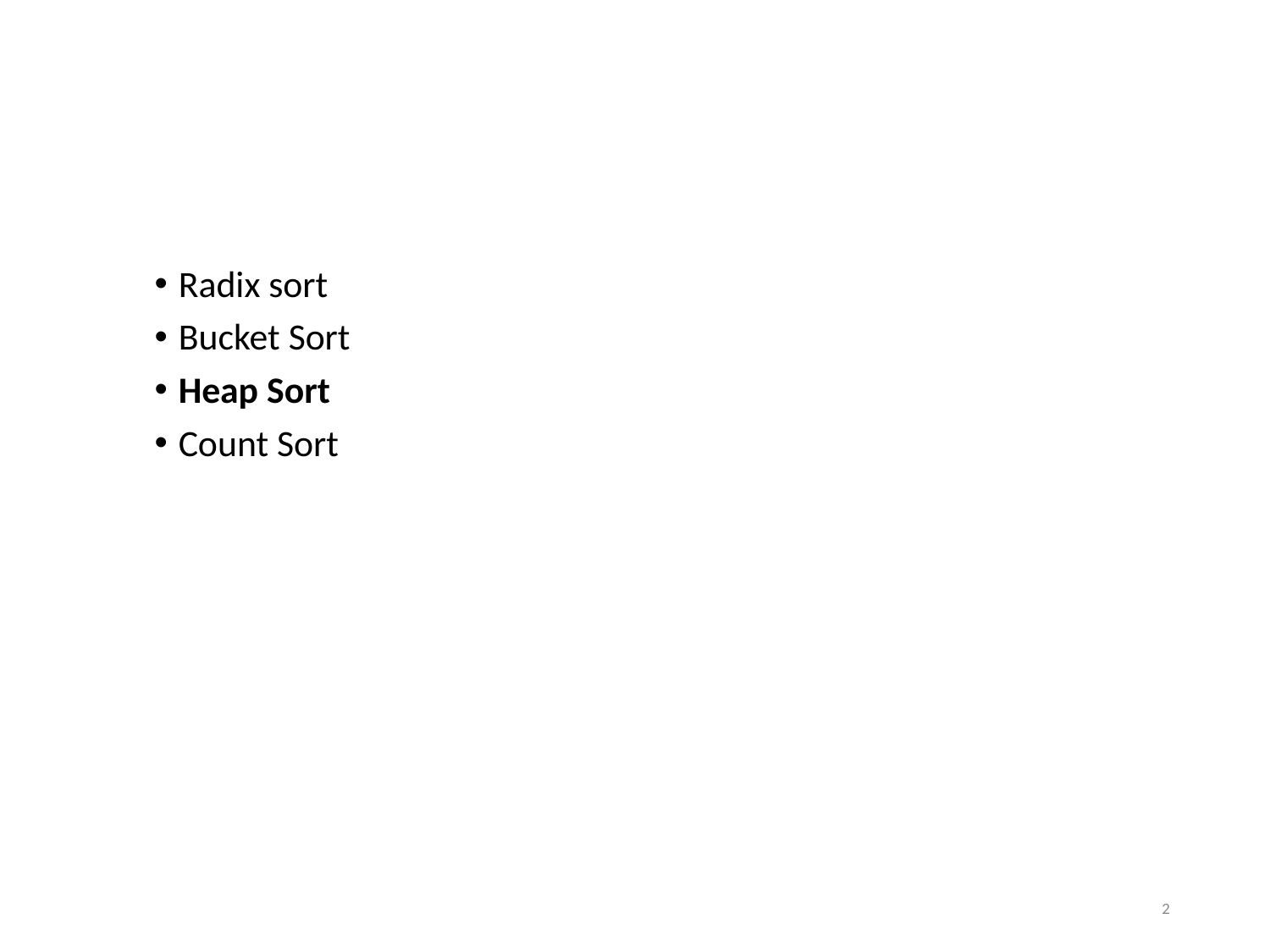

Radix sort
Bucket Sort
Heap Sort
Count Sort
2